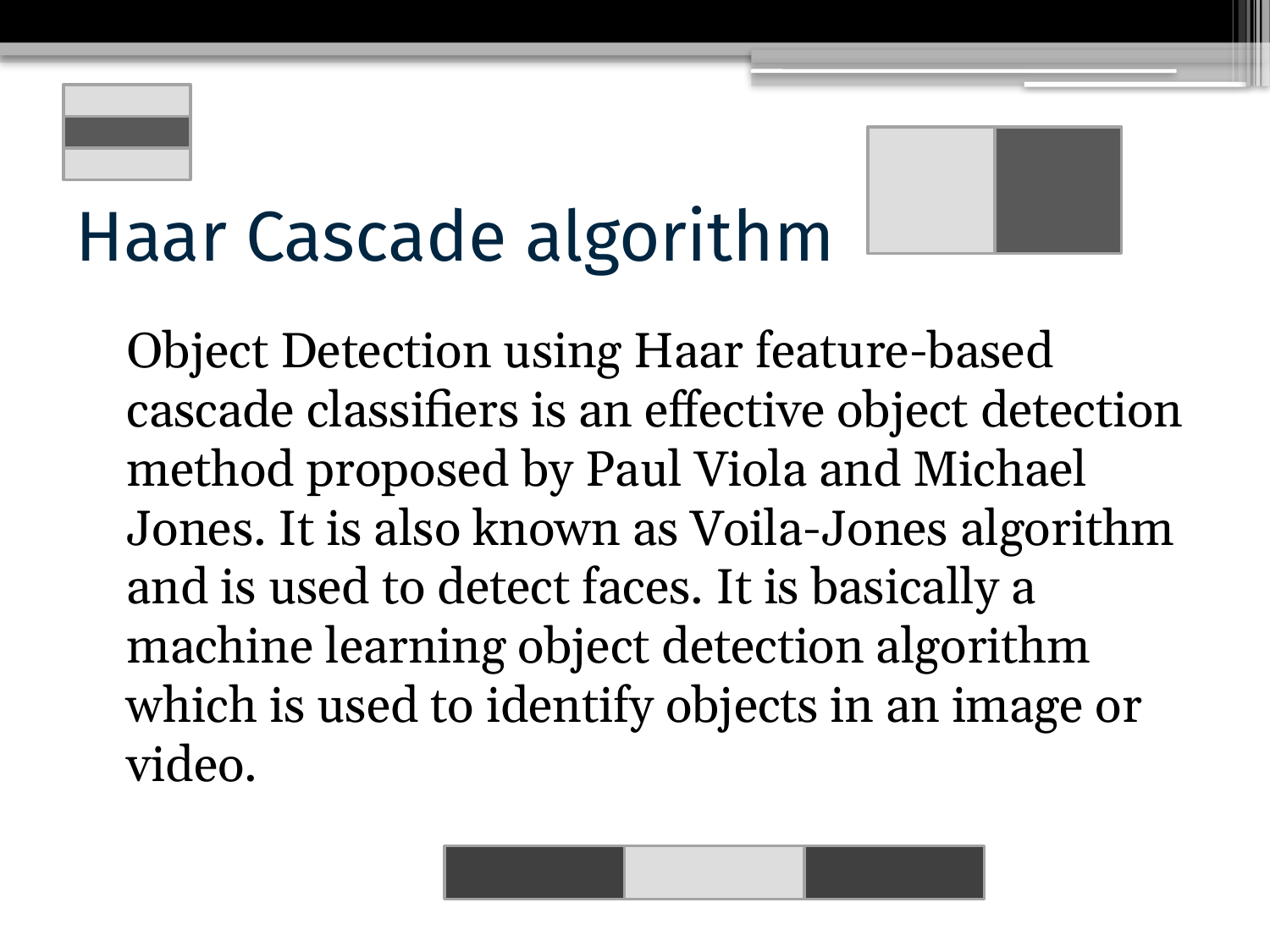

# Haar Cascade algorithm
	Object Detection using Haar feature-based cascade classifiers is an effective object detection method proposed by Paul Viola and Michael Jones. It is also known as Voila-Jones algorithm and is used to detect faces. It is basically a machine learning object detection algorithm which is used to identify objects in an image or video.